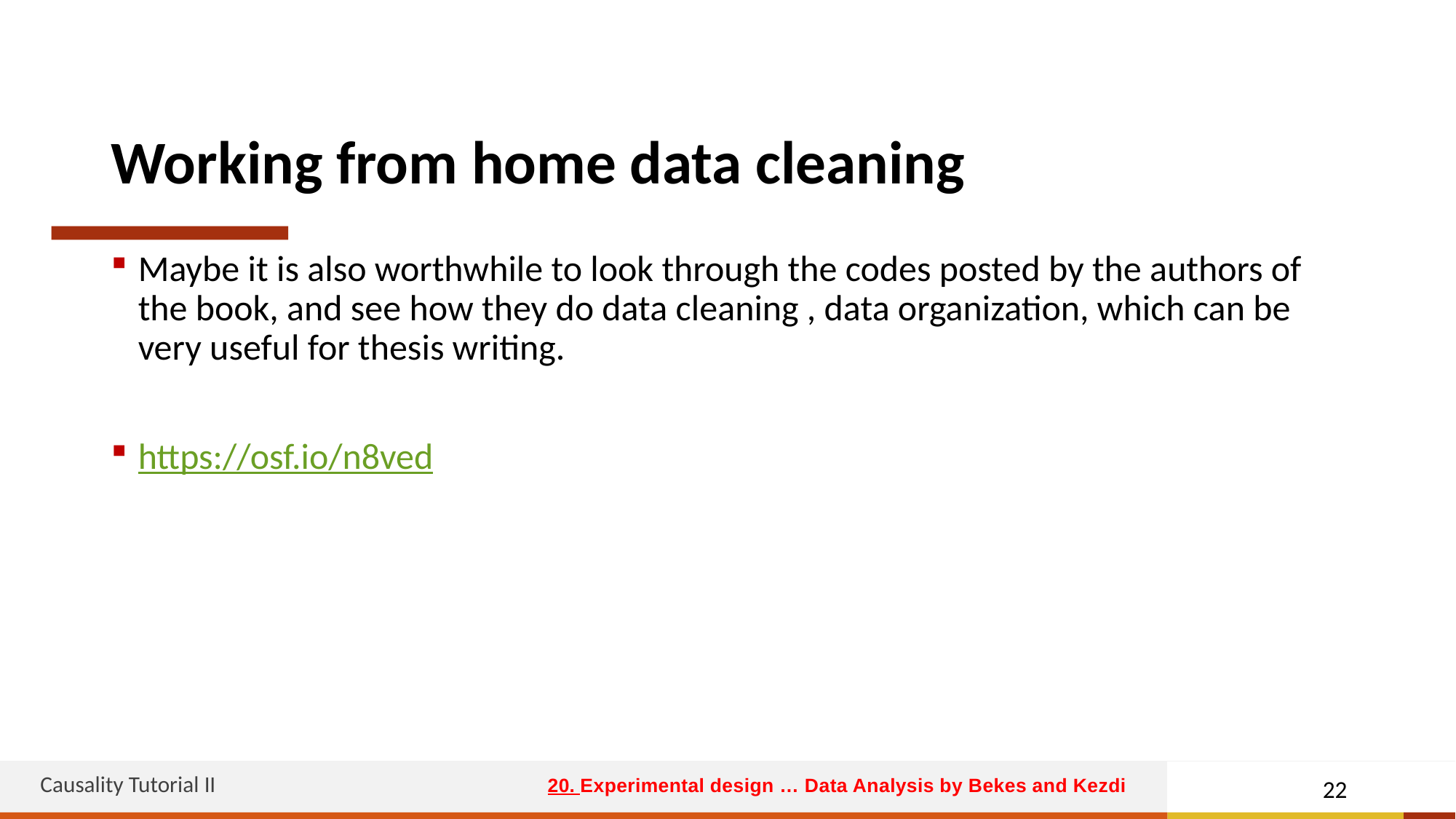

# Working from home data cleaning
Maybe it is also worthwhile to look through the codes posted by the authors of the book, and see how they do data cleaning , data organization, which can be very useful for thesis writing.

https://osf.io/n8ved

Causality Tutorial II
22
20. Experimental design … Data Analysis by Bekes and Kezdi